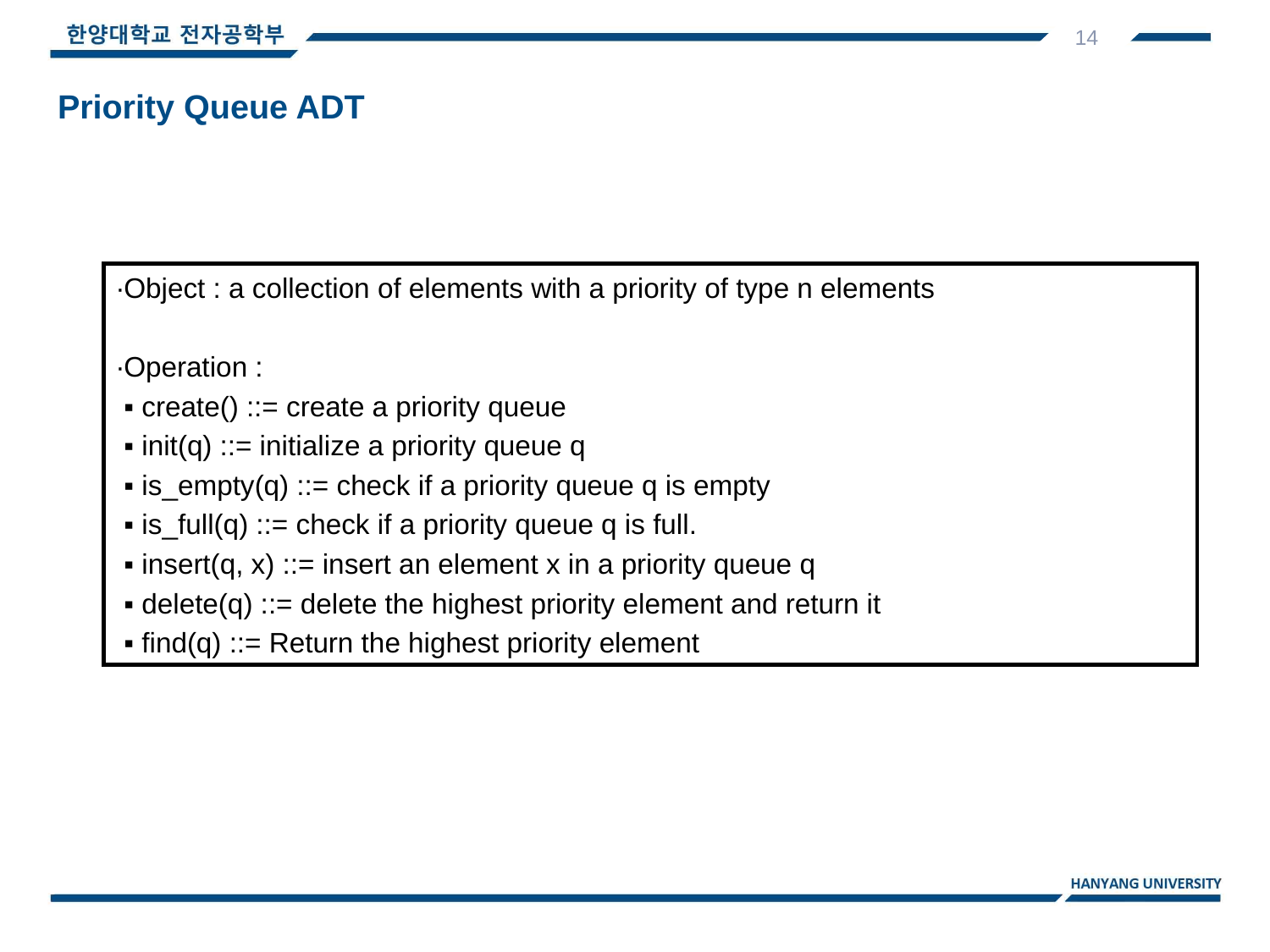

14
Priority Queue ADT
∙Object : a collection of elements with a priority of type n elements

∙Operation :
 ▪ create() ::= create a priority queue
 ▪ init(q) ::= initialize a priority queue q
 ▪ is_empty(q) ::= check if a priority queue q is empty
 ▪ is_full(q) ::= check if a priority queue q is full.
 ▪ insert(q, x) ::= insert an element x in a priority queue q
 ▪ delete(q) ::= delete the highest priority element and return it
 ▪ find(q) ::= Return the highest priority element